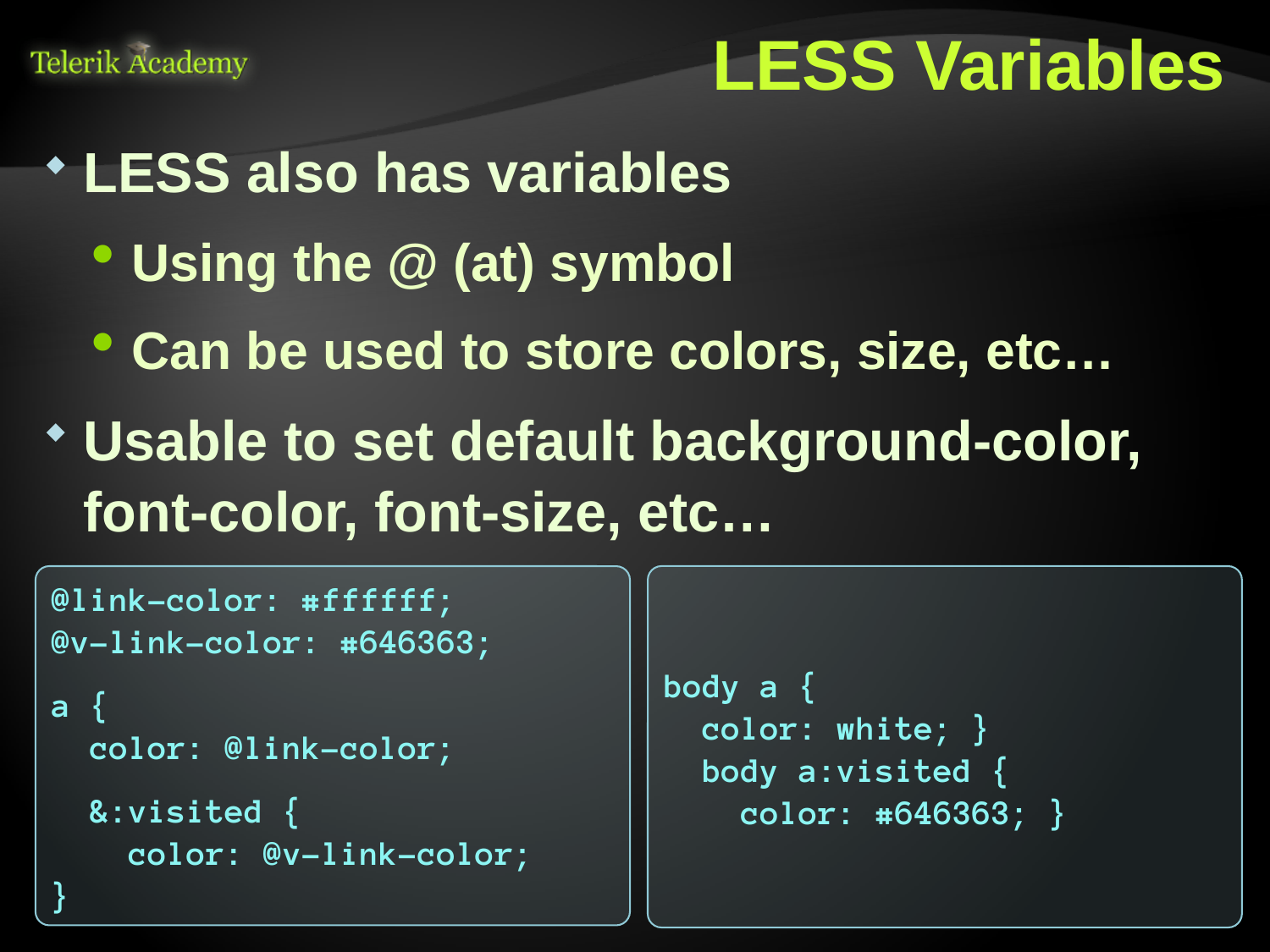

# LESS Variables
LESS also has variables
Using the @ (at) symbol
Can be used to store colors, size, etc…
Usable to set default background-color, font-color, font-size, etc…
@link-color: #ffffff;
@v-link-color: #646363;
a {
  color: @link-color;
  &:visited {
    color: @v-link-color;
}
body a {
  color: white; }
  body a:visited {
    color: #646363; }